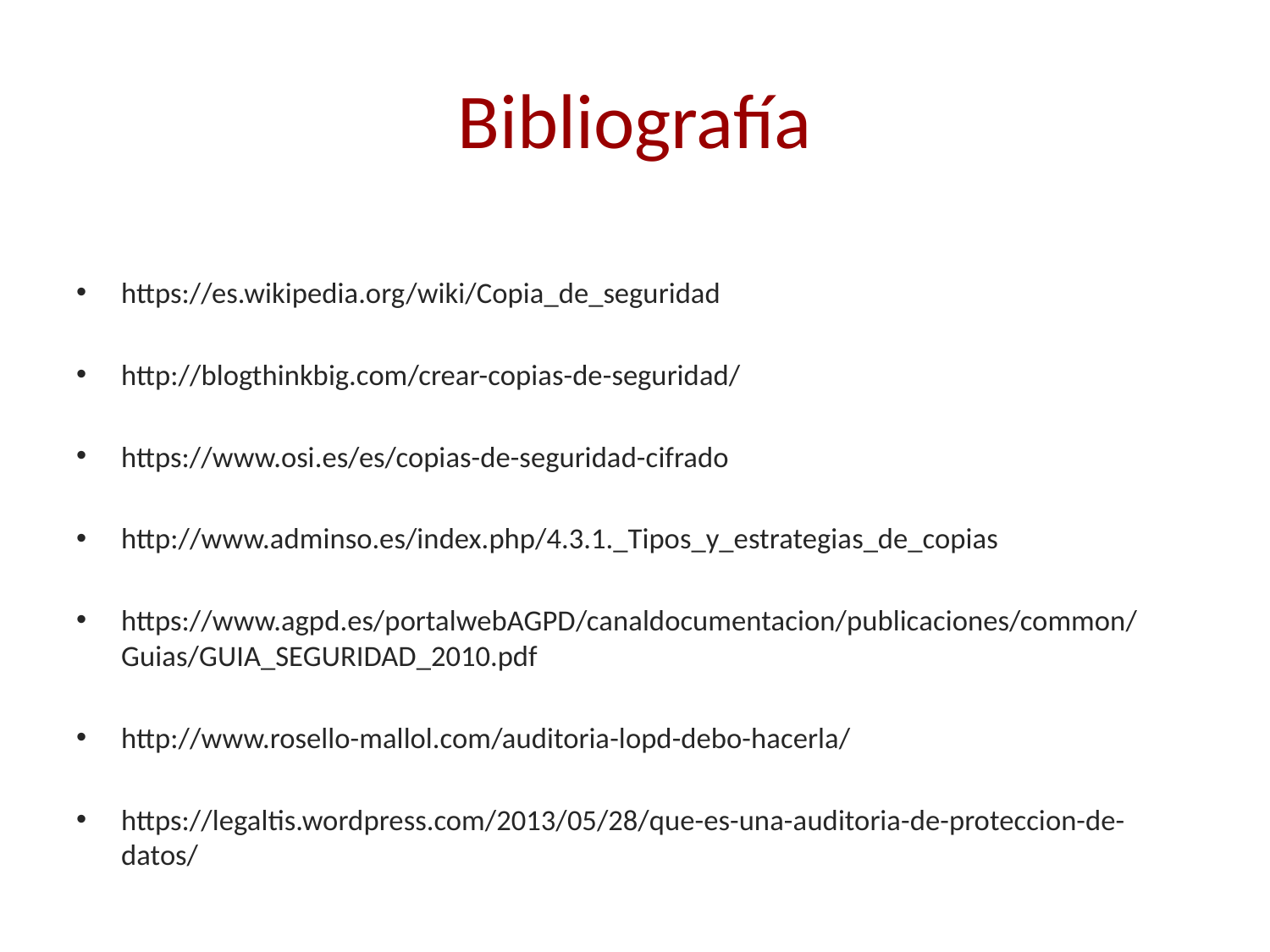

# Bibliografía
https://es.wikipedia.org/wiki/Copia_de_seguridad

http://blogthinkbig.com/crear-copias-de-seguridad/

https://www.osi.es/es/copias-de-seguridad-cifrado

http://www.adminso.es/index.php/4.3.1._Tipos_y_estrategias_de_copias

https://www.agpd.es/portalwebAGPD/canaldocumentacion/publicaciones/common/Guias/GUIA_SEGURIDAD_2010.pdf

http://www.rosello-mallol.com/auditoria-lopd-debo-hacerla/

https://legaltis.wordpress.com/2013/05/28/que-es-una-auditoria-de-proteccion-de-datos/